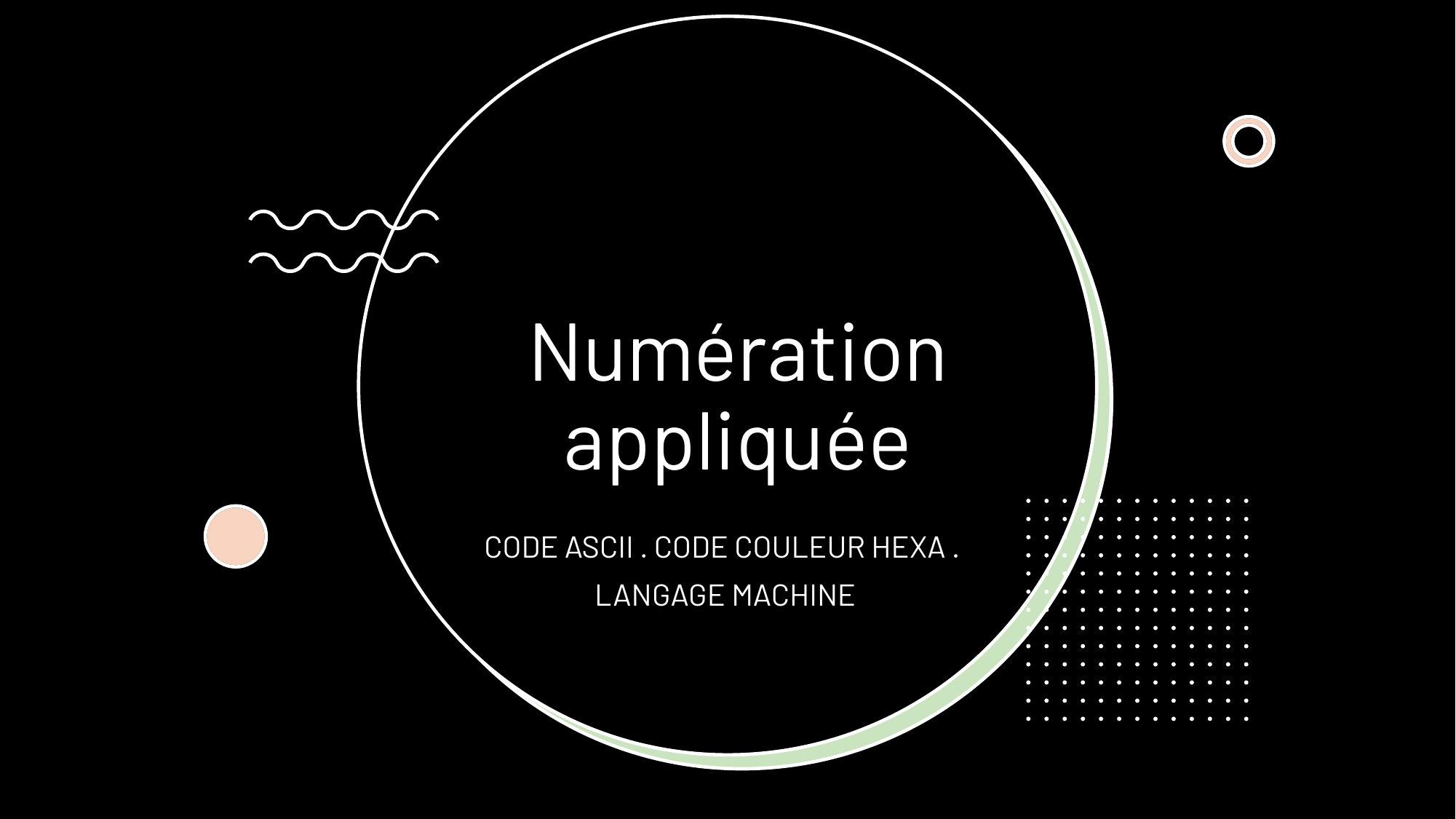

# Numération appliquée

CODE ASCII . CODE COULEUR HEXA .
LANGAGE MACHINE